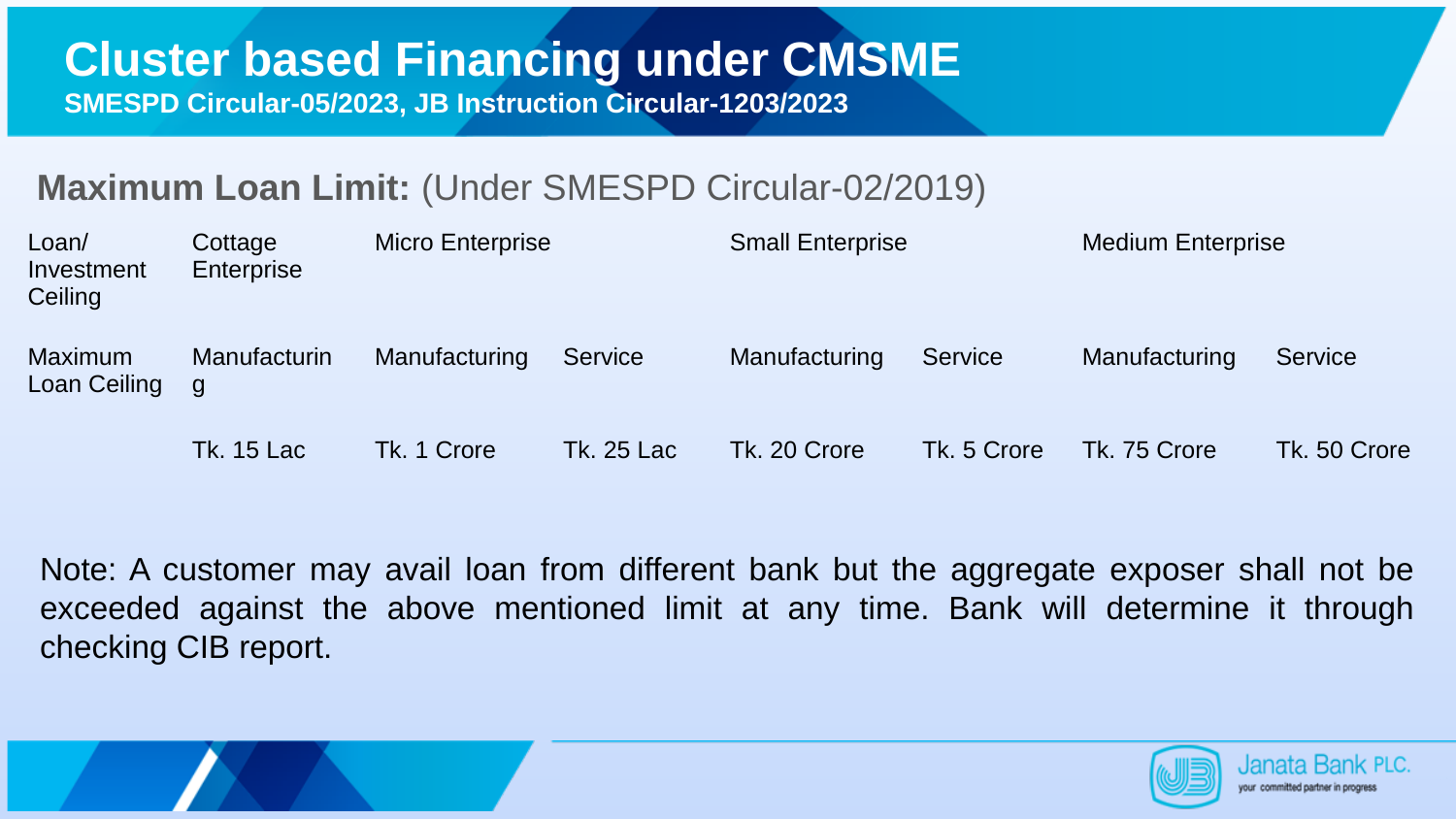

# Cluster based Financing under CMSME SMESPD Circular-05/2023, JB Instruction Circular-1203/2023
Maximum Loan Limit: (Under SMESPD Circular-02/2019)
| Loan/ Investment Ceiling | Cottage Enterprise | Micro Enterprise |  | Small Enterprise |  | Medium Enterprise |  |
| --- | --- | --- | --- | --- | --- | --- | --- |
| Maximum Loan Ceiling | Manufacturing | Manufacturing | Service | Manufacturing | Service | Manufacturing | Service |
|  | Tk. 15 Lac | Tk. 1 Crore | Tk. 25 Lac | Tk. 20 Crore | Tk. 5 Crore | Tk. 75 Crore | Tk. 50 Crore |
Note: A customer may avail loan from different bank but the aggregate exposer shall not be exceeded against the above mentioned limit at any time. Bank will determine it through checking CIB report.